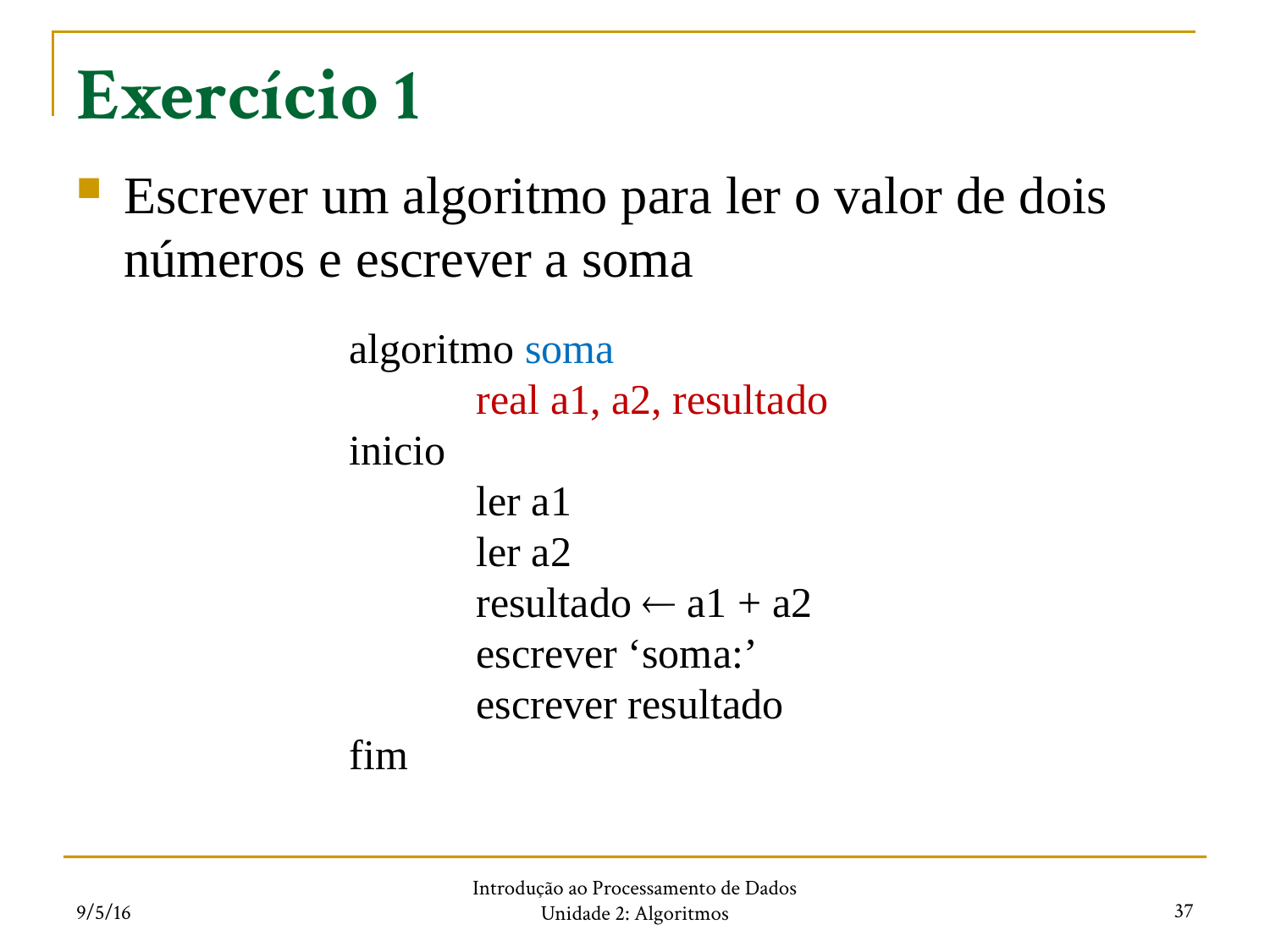

# Exercício 1
Escrever um algoritmo para ler o valor de dois números e escrever a soma
algoritmo soma
	real a1, a2, resultado
inicio
	ler a1
	ler a2
	resultado ← a1 + a2
	escrever ‘soma:’
	escrever resultado
fim
9/5/16
37
Introdução ao Processamento de Dados
Unidade 2: Algoritmos